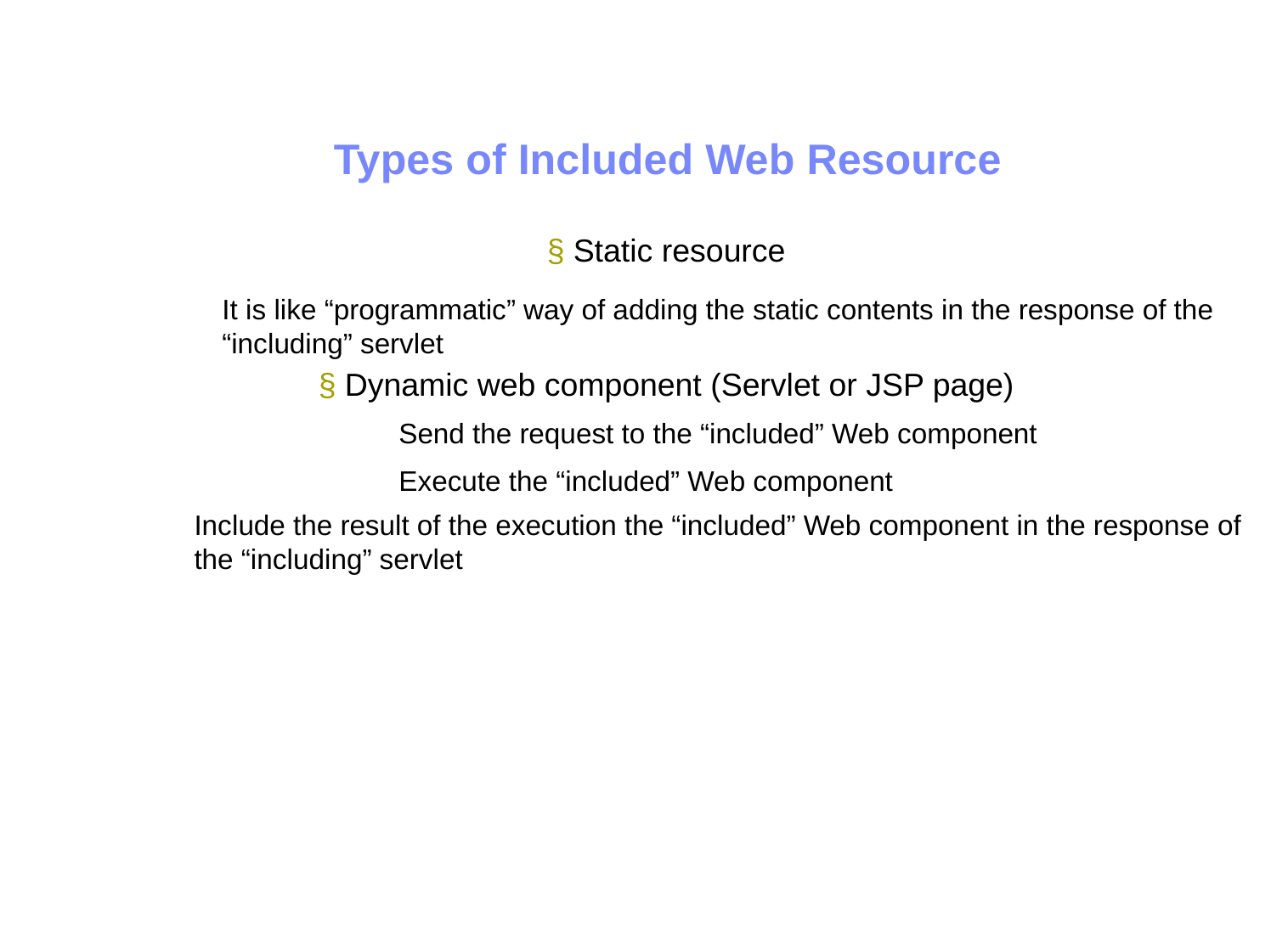

Antrix Consultancy Services

Types of Included Web Resource

§ Static resource

It is like “programmatic” way of adding the static contents in the response of the
“including” servlet

§ Dynamic web component (Servlet or JSP page)

Send the request to the “included” Web component
Execute the “included” Web component

Include the result of the execution the “included” Web component in the response of
the “including” servlet

Madhusudhanan.P.K.